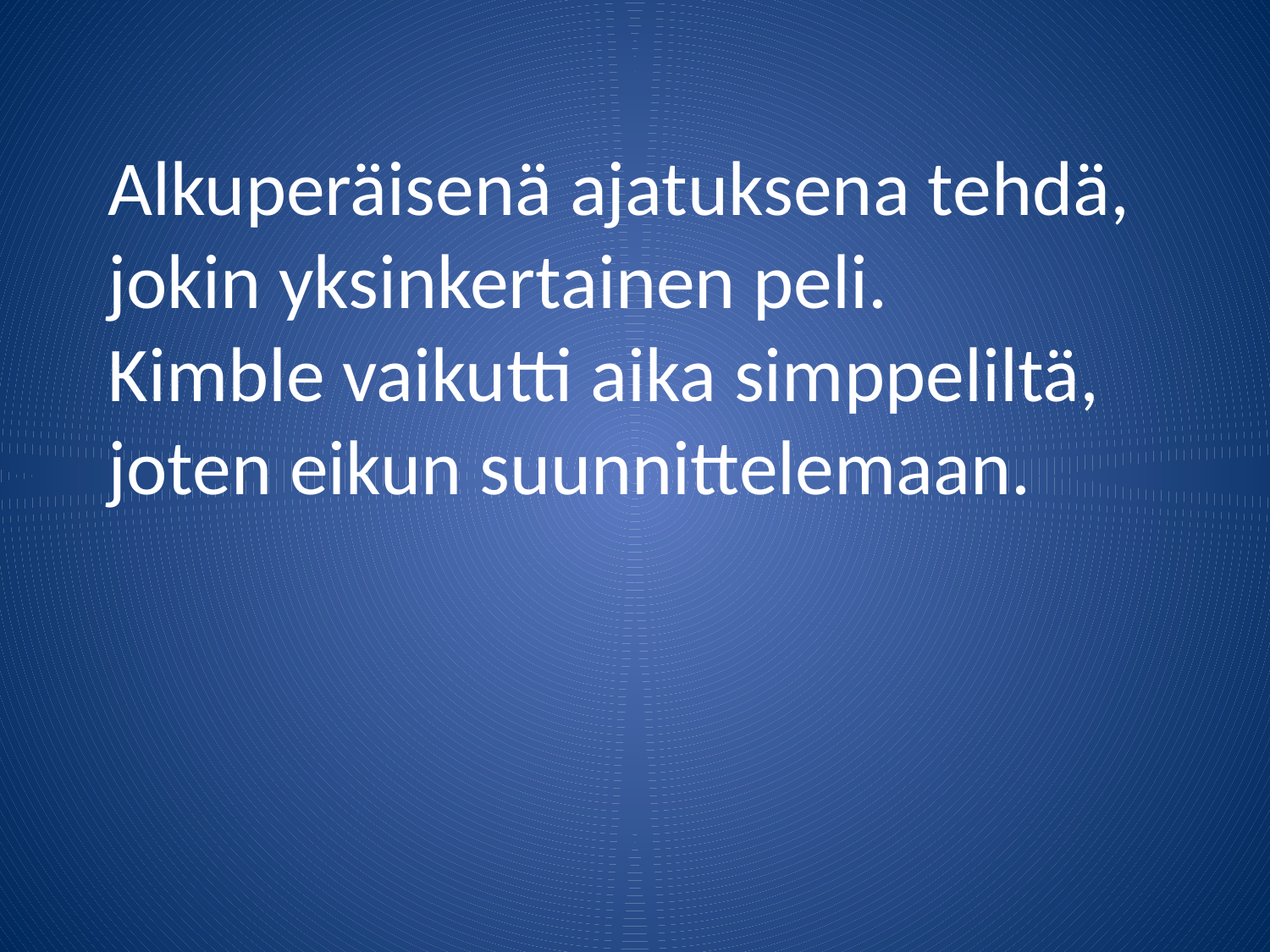

# Alkuperäisenä ajatuksena tehdä, jokin yksinkertainen peli. Kimble vaikutti aika simppeliltä, joten eikun suunnittelemaan.